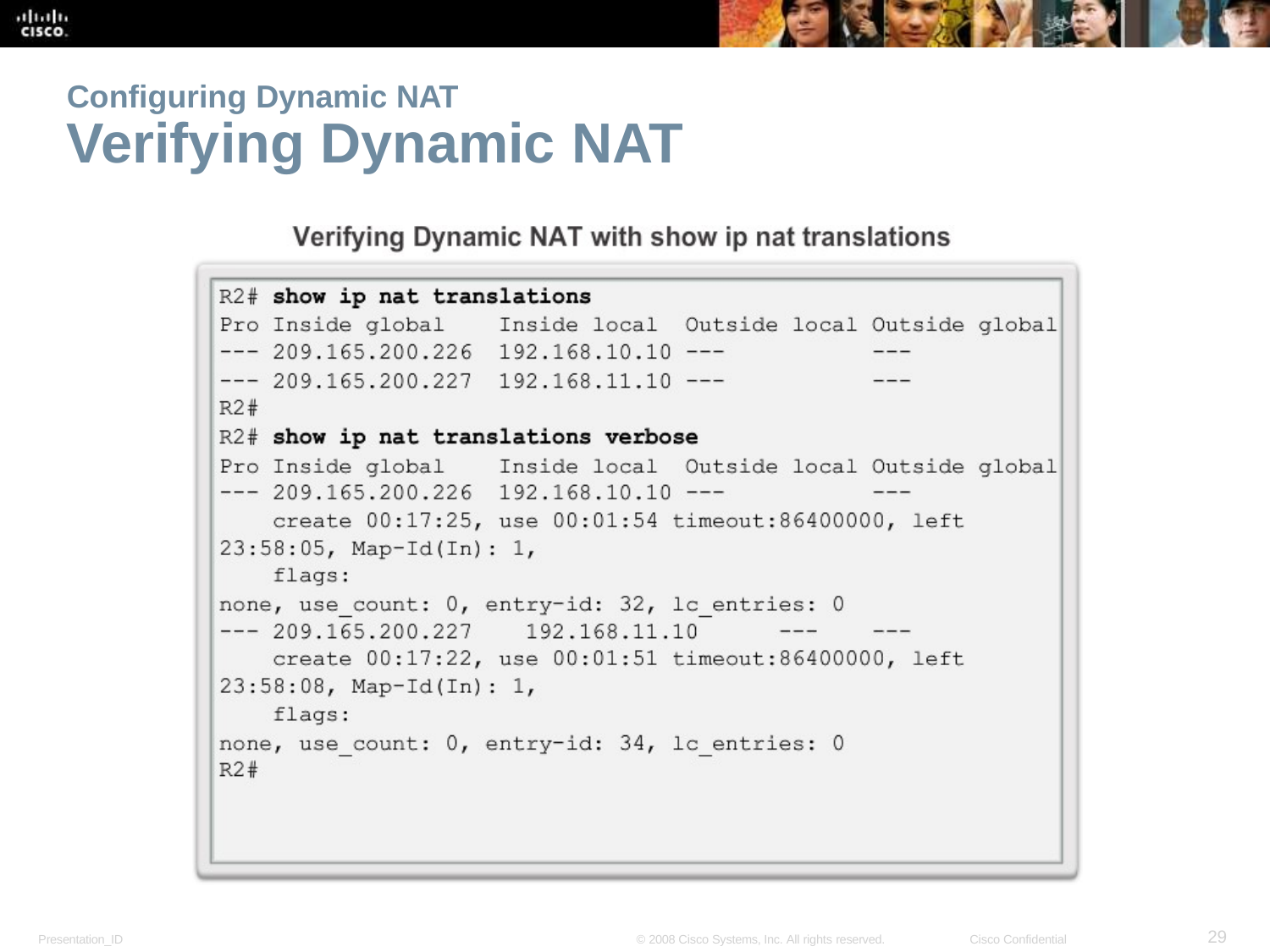

Configuring Dynamic NAT
# Verifying Dynamic NAT

29
Presentation_ID
© 2008 Cisco Systems, Inc. All rights reserved.
Cisco Confidential